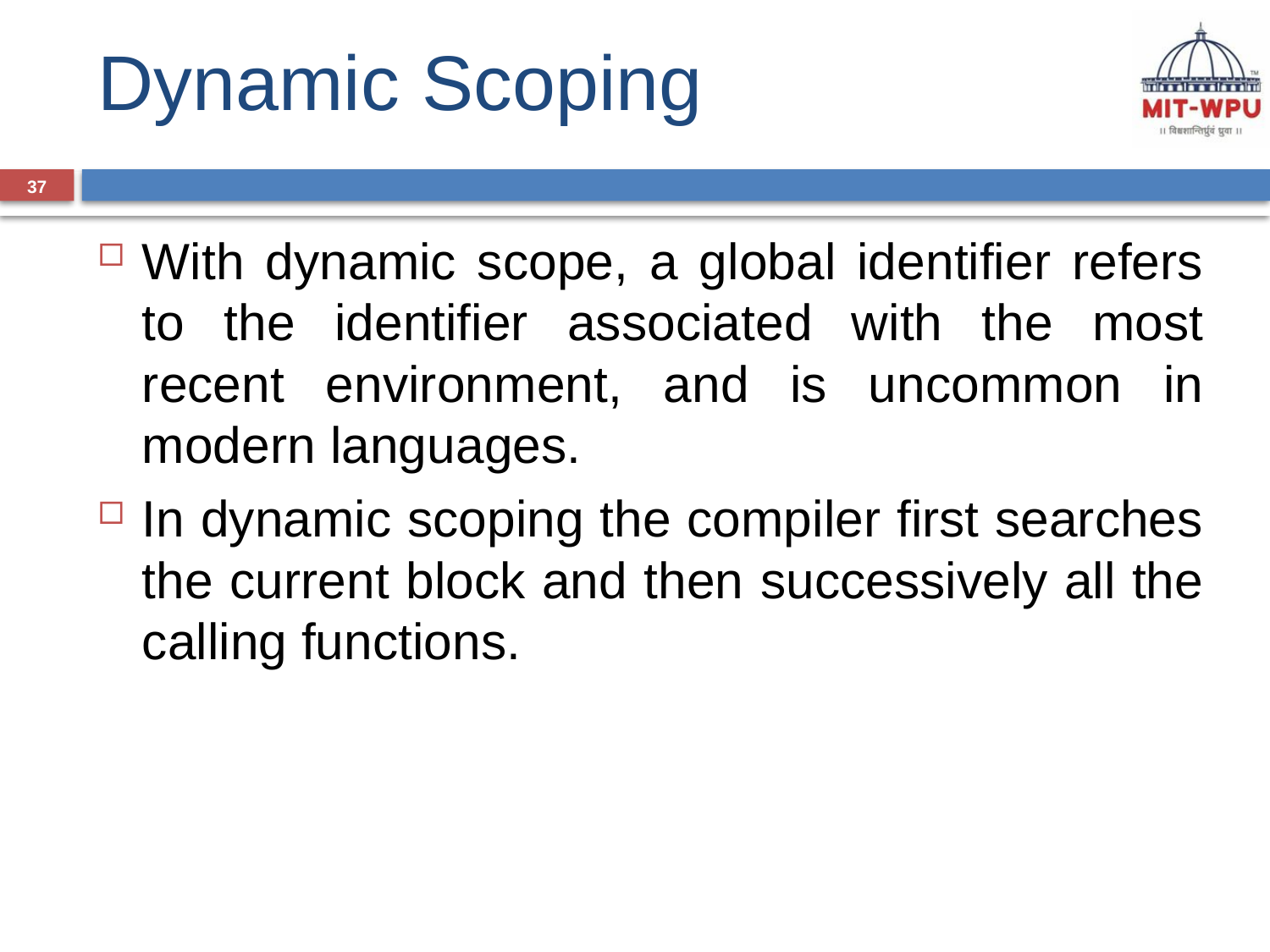

# Dynamic Scoping
37
With dynamic scope, a global identifier refers to the identifier associated with the most recent environment, and is uncommon in modern languages.
In dynamic scoping the compiler first searches the current block and then successively all the calling functions.